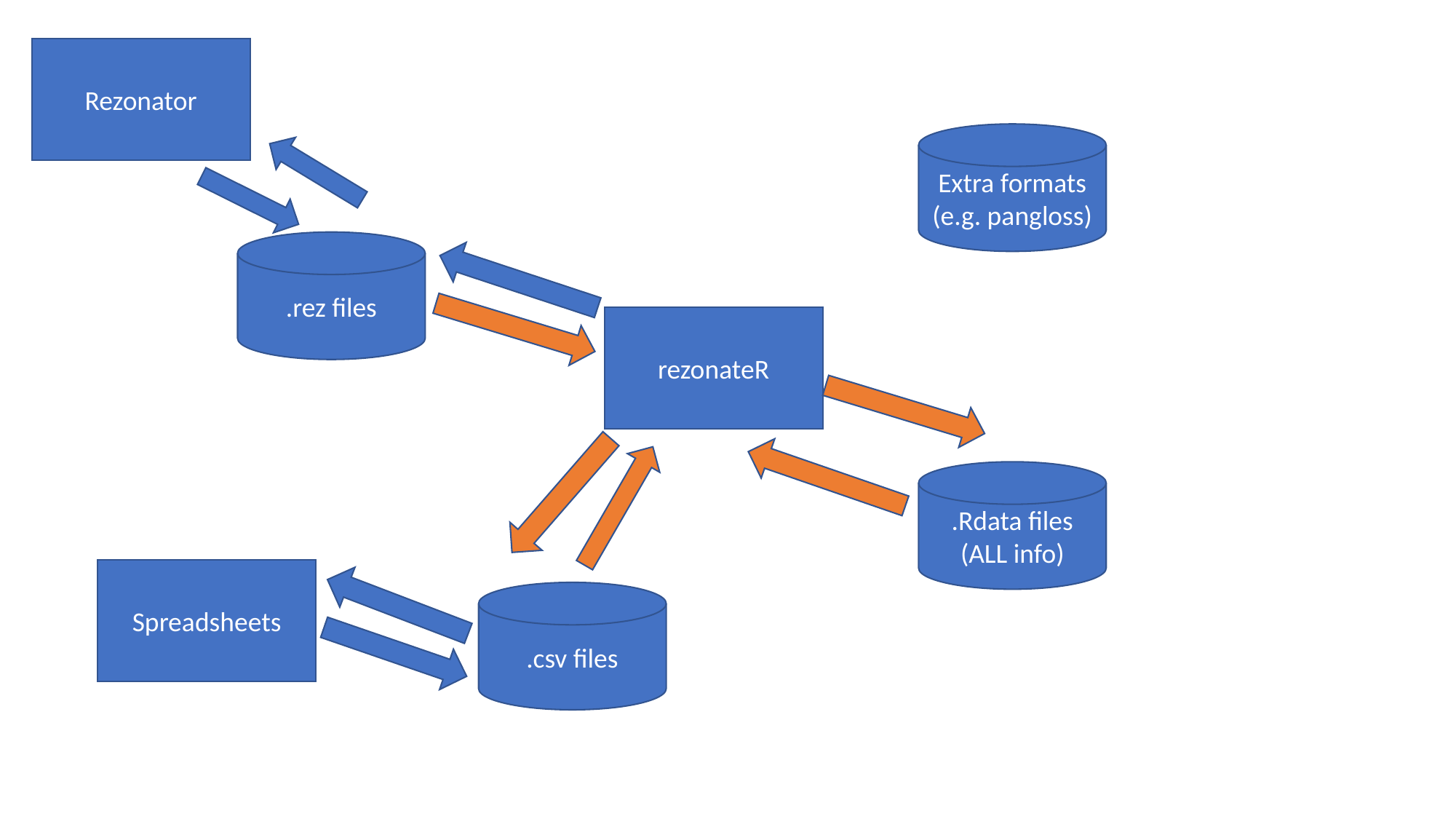

Rezonator
Extra formats (e.g. pangloss)

.rez files

rezonateR

.Rdata files
(ALL info)

Spreadsheets
.csv files